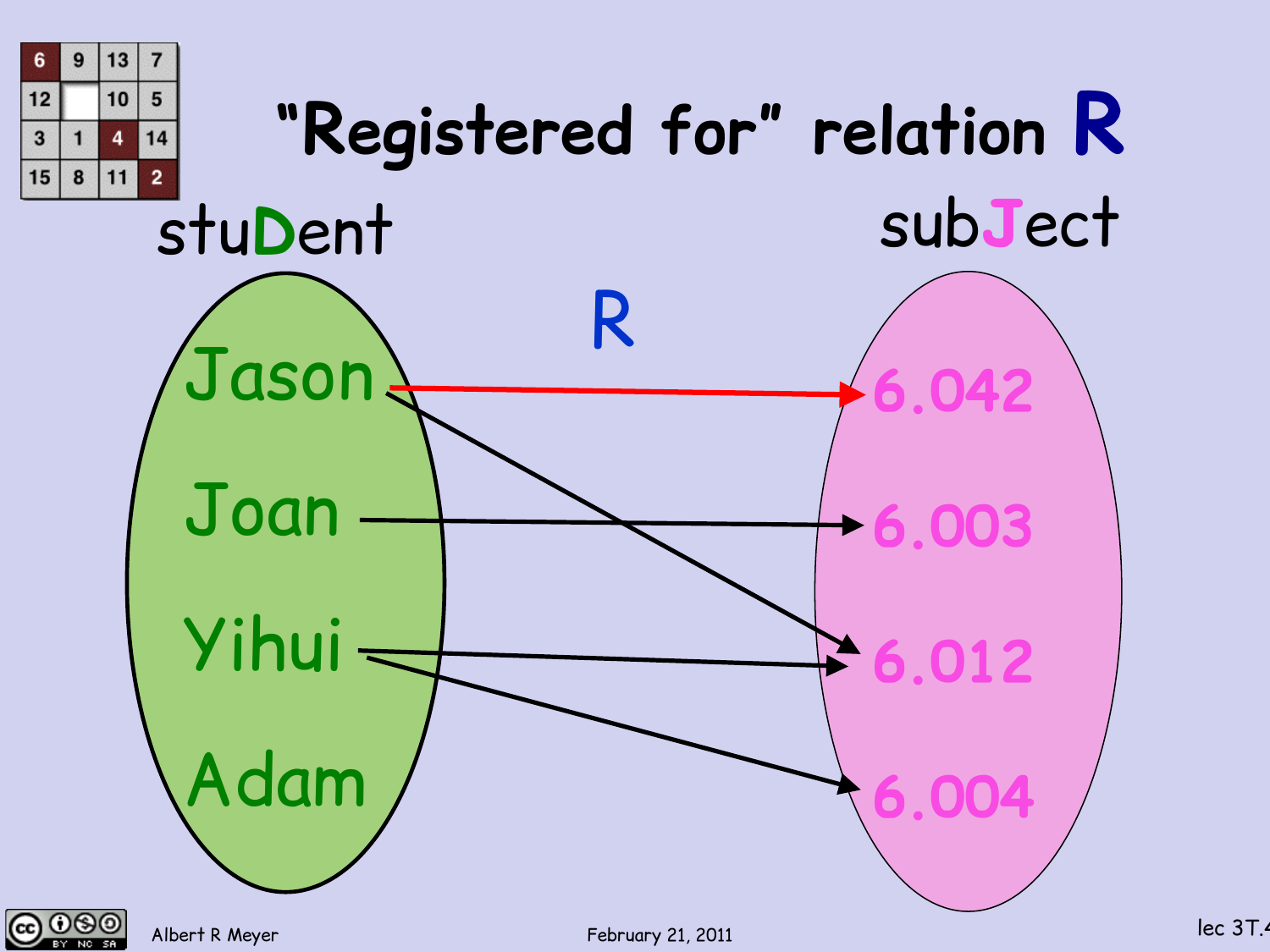

# “Registered for” relation R
 subJect
stuDent

Jason

Joan

Yihui

Adam
R
6.042

6.003

6.012

6.004